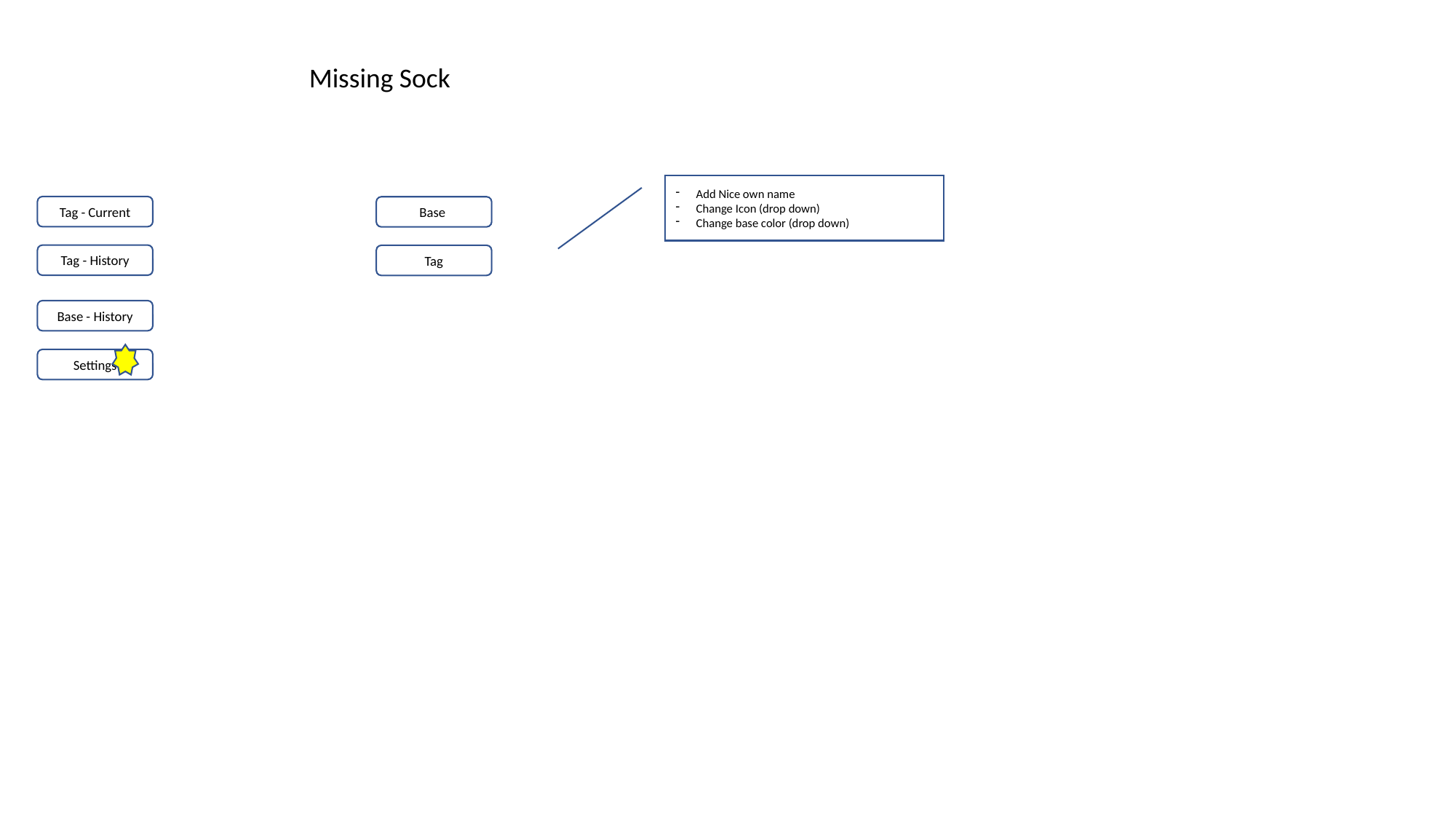

Missing Sock
Add Nice own name
Change Icon (drop down)
Change base color (drop down)
Tag - Current
Base
Tag - History
Tag
Base - History

Settings